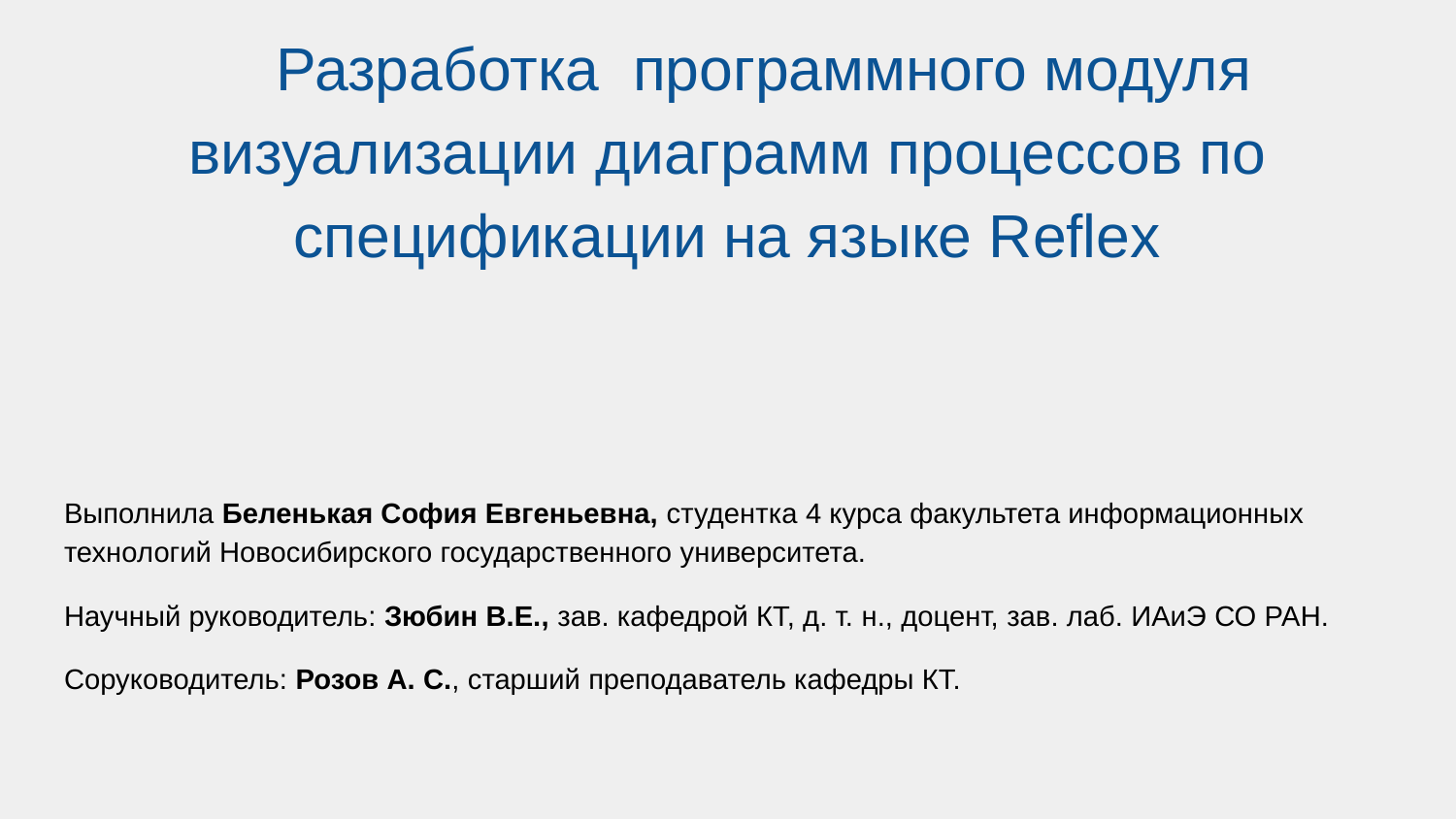

# Разработка  программного модуля визуализации диаграмм процессов по спецификации на языке Reflex
Выполнила Беленькая София Евгеньевна, студентка 4 курса факультета информационных технологий Новосибирского государственного университета.
Научный руководитель: Зюбин В.Е., зав. кафедрой КТ, д. т. н., доцент, зав. лаб. ИАиЭ СО РАН.
Соруководитель: Розов А. С., старший преподаватель кафедры КТ.